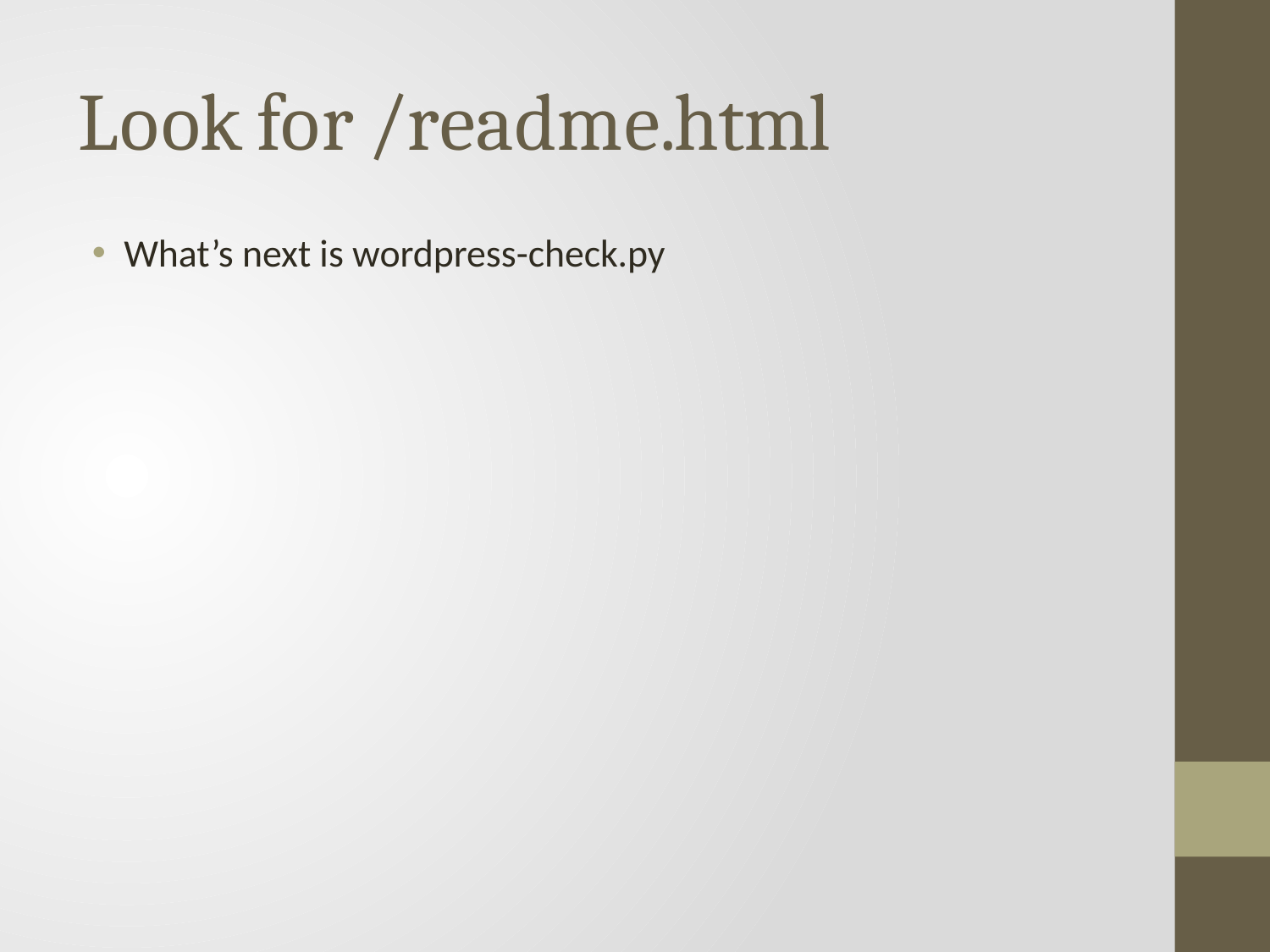

# Look for /readme.html
What’s next is wordpress-check.py